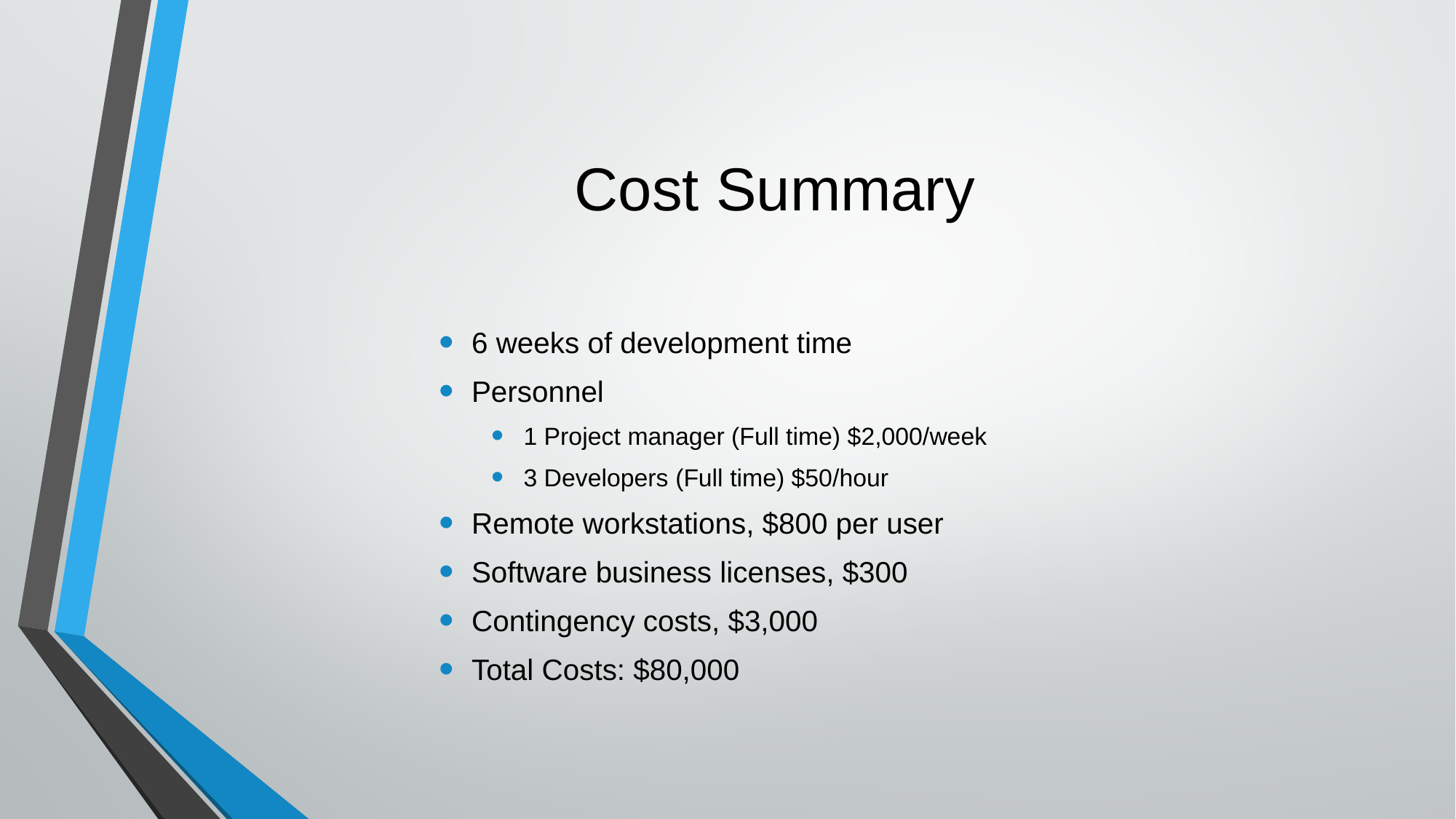

# Cost Summary
6 weeks of development time
Personnel
1 Project manager (Full time) $2,000/week
3 Developers (Full time) $50/hour
Remote workstations, $800 per user
Software business licenses, $300
Contingency costs, $3,000
Total Costs: $80,000